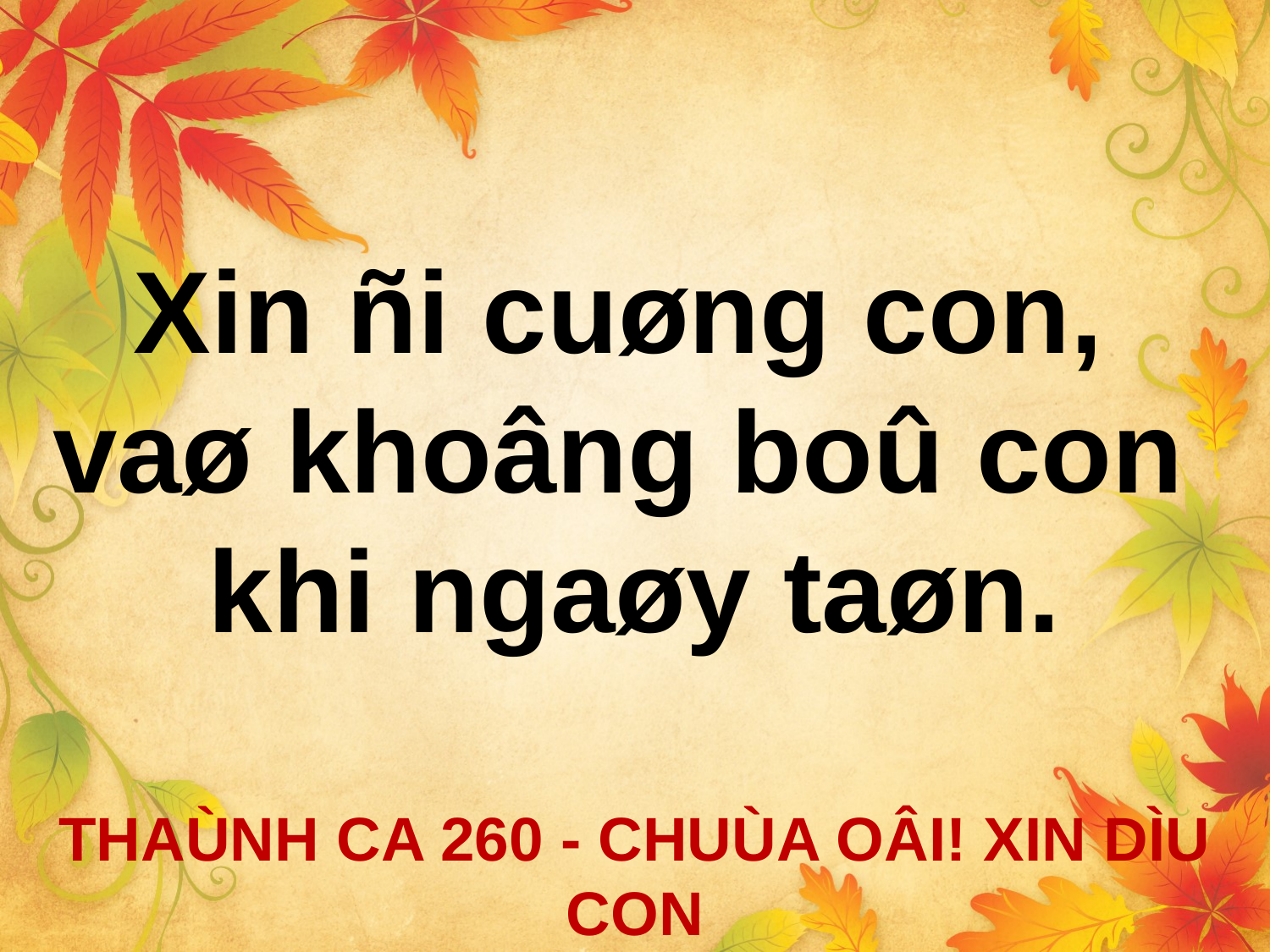

Xin ñi cuøng con,
vaø khoâng boû con
khi ngaøy taøn.
THAÙNH CA 260 - CHUÙA OÂI! XIN DÌU CON